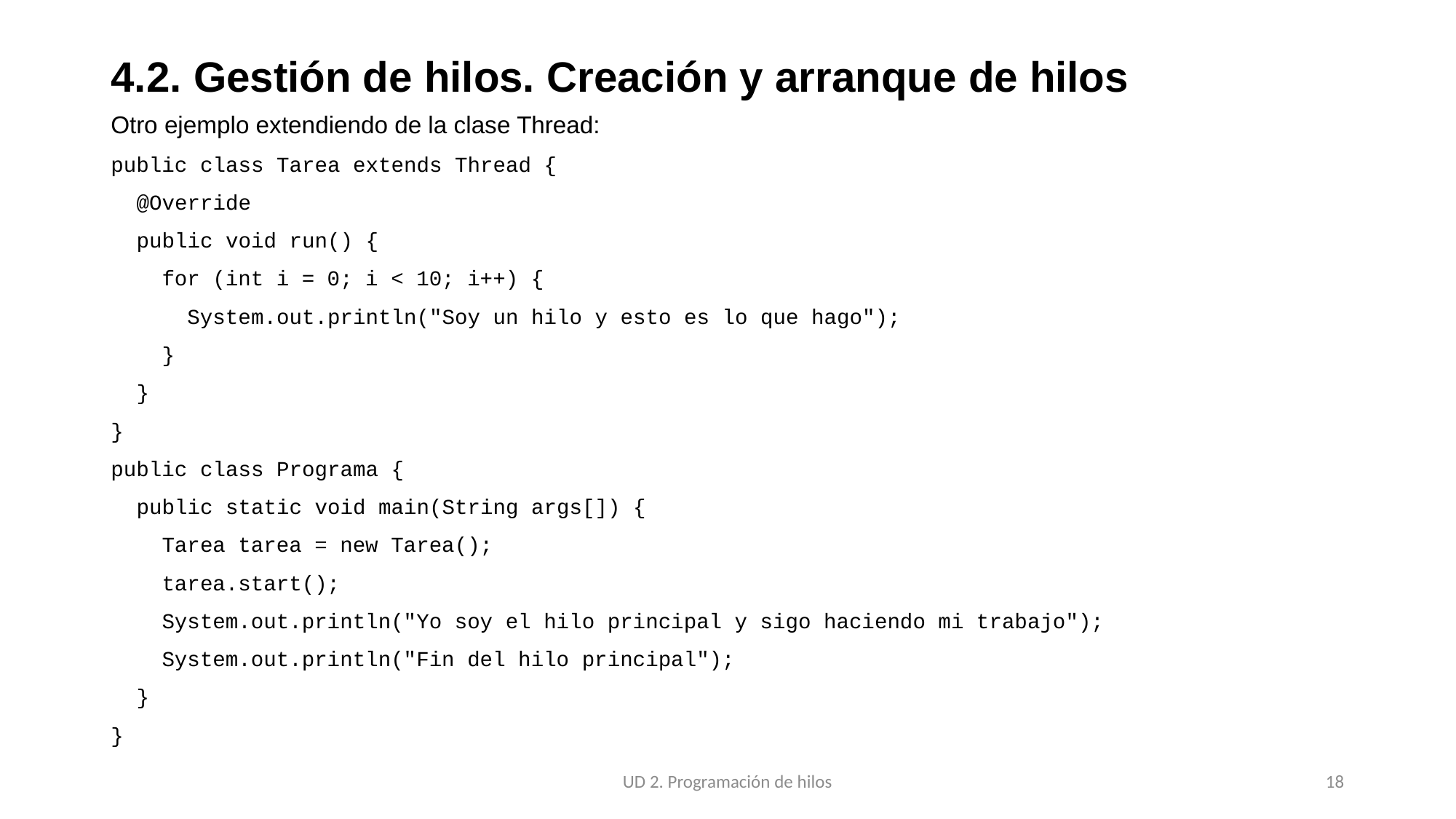

# 4.2. Gestión de hilos. Creación y arranque de hilos
Otro ejemplo extendiendo de la clase Thread:
public class Tarea extends Thread {
  @Override
  public void run() {
    for (int i = 0; i < 10; i++) {
      System.out.println("Soy un hilo y esto es lo que hago");
    }
  }
}
public class Programa {
  public static void main(String args[]) {
    Tarea tarea = new Tarea();
    tarea.start();
    System.out.println("Yo soy el hilo principal y sigo haciendo mi trabajo");
    System.out.println("Fin del hilo principal");
  }
}
UD 2. Programación de hilos
18